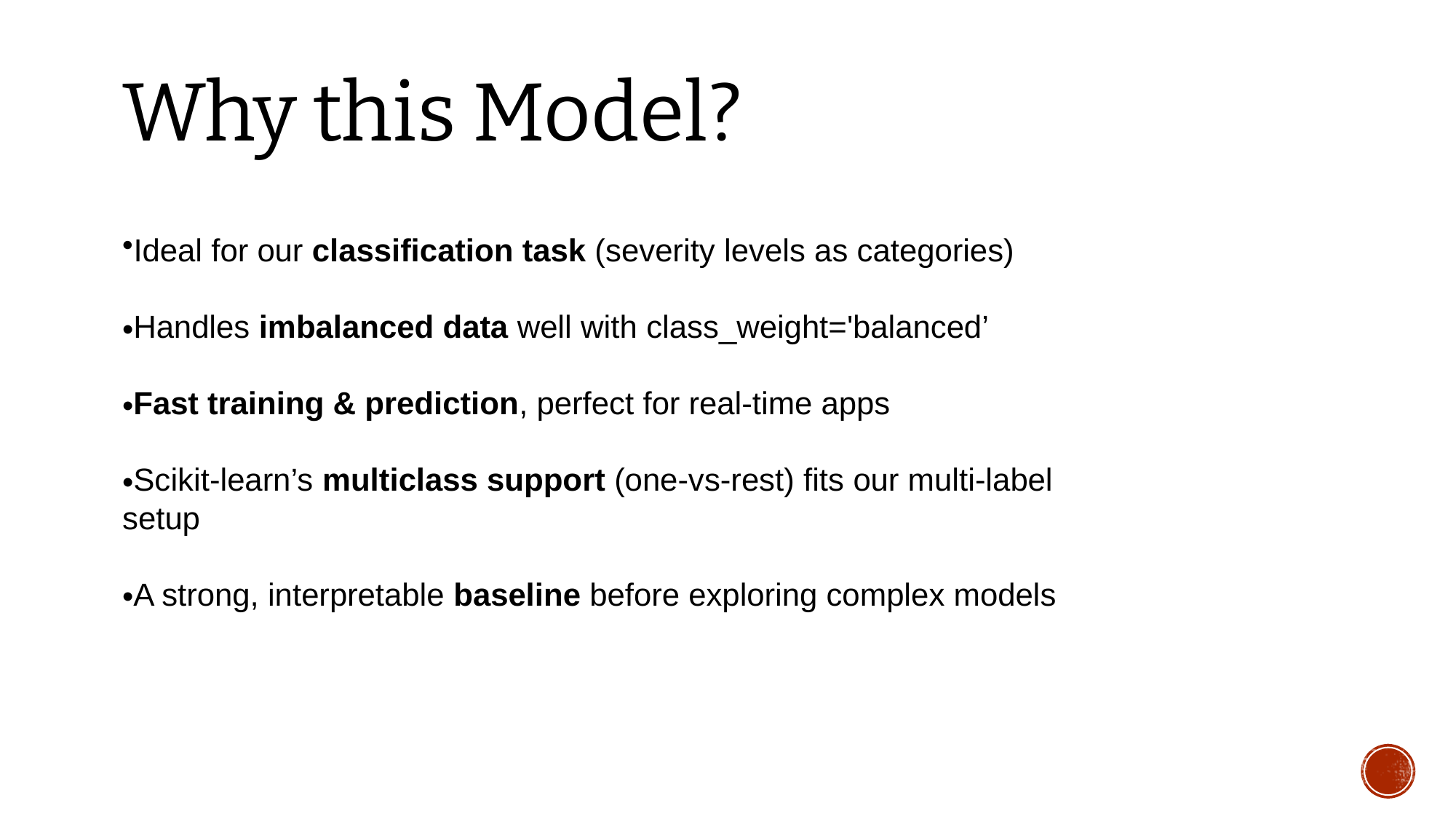

# Why this Model?

Ideal for our classification task (severity levels as categories)

Handles imbalanced data well with class_weight='balanced’

Fast training & prediction, perfect for real-time apps

Scikit-learn’s multiclass support (one-vs-rest) fits our multi-label setup

A strong, interpretable baseline before exploring complex models